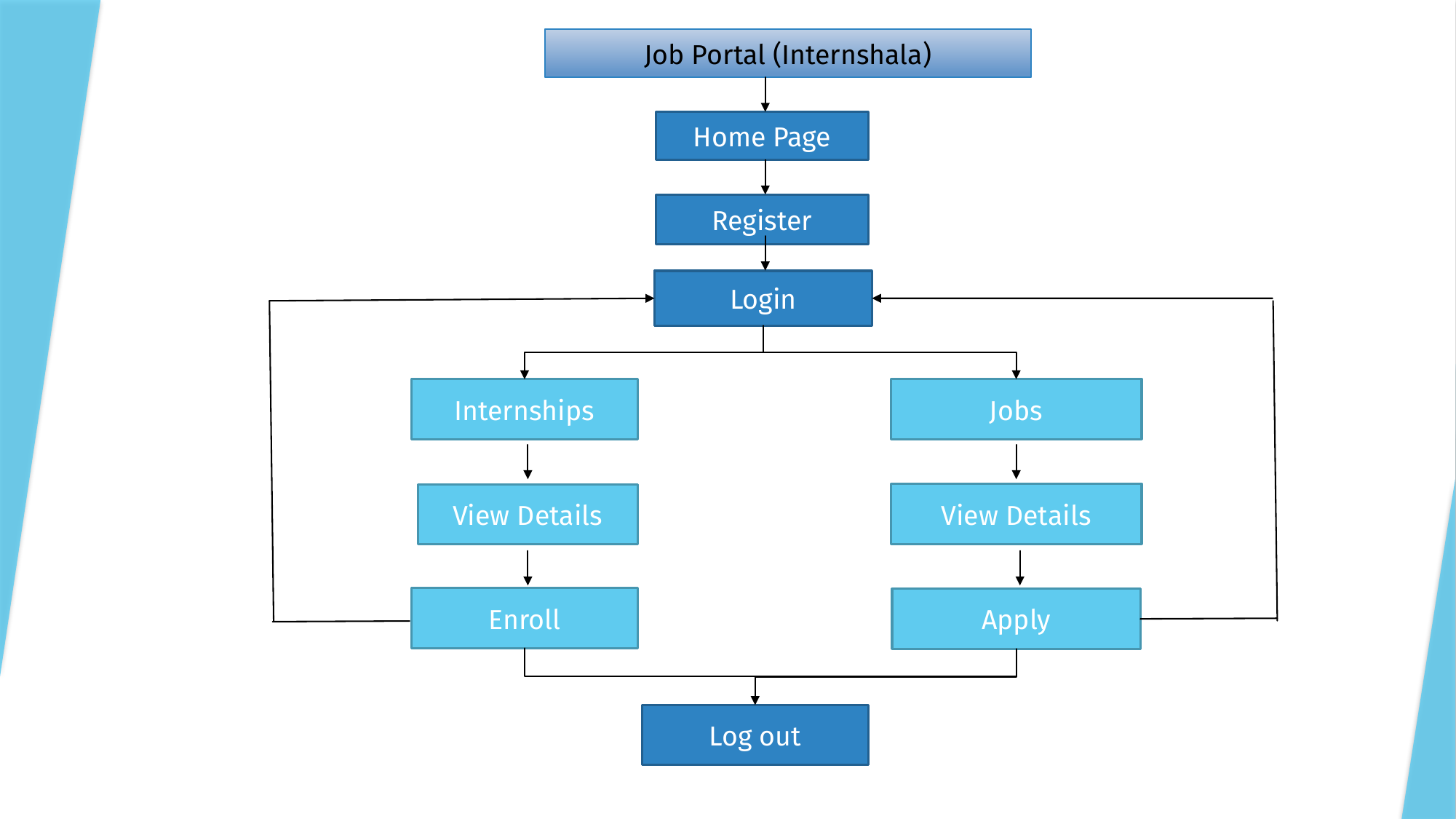

Job Portal (Internshala)
Home Page
Register
Login
Internships
Jobs

View Details
View Details
Enroll
Apply
Log out